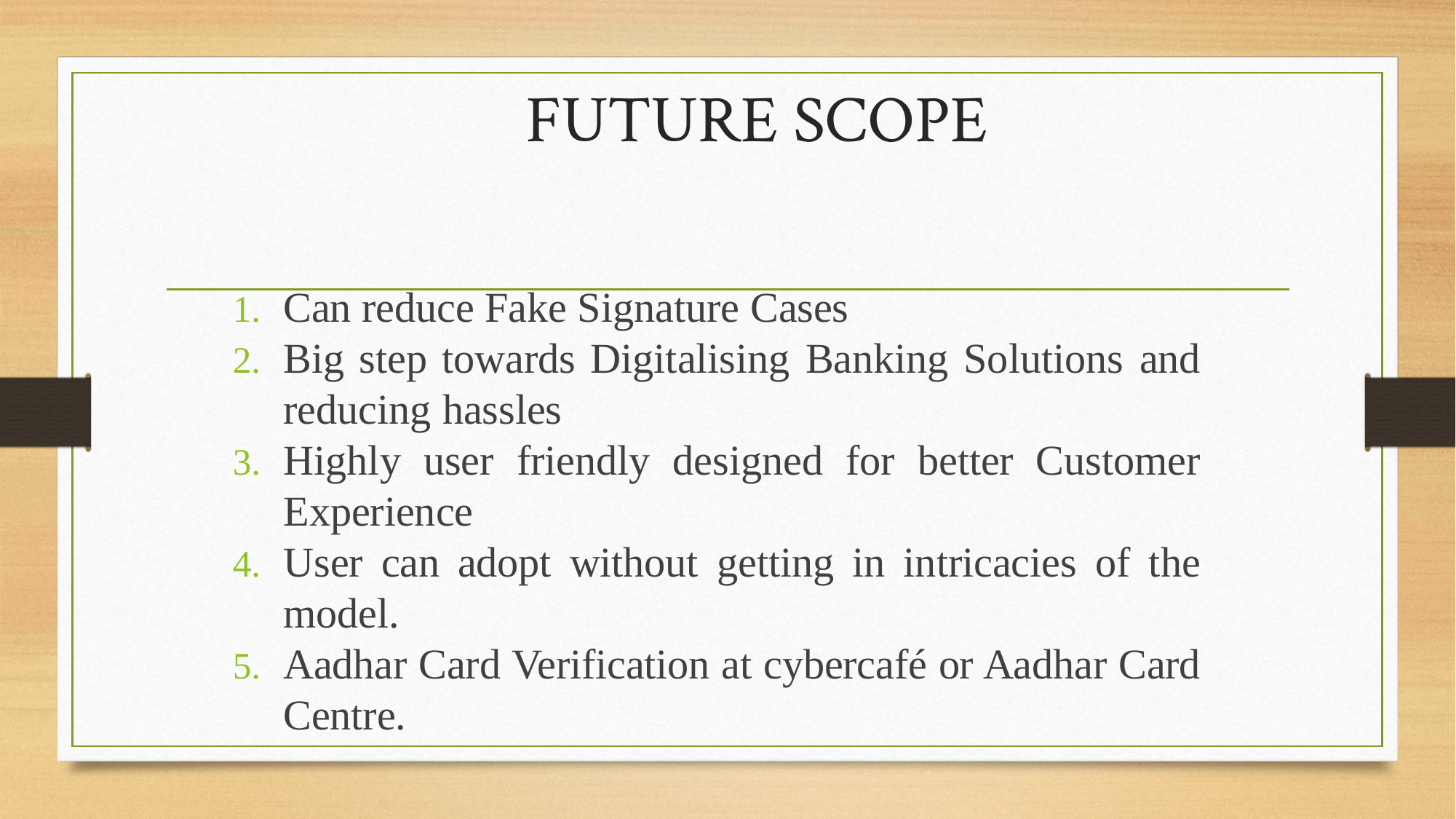

# FUTURE SCOPE
Can reduce Fake Signature Cases
Big step towards Digitalising Banking Solutions and reducing hassles
Highly user friendly designed for better Customer Experience
User can adopt without getting in intricacies of the model.
Aadhar Card Verification at cybercafé or Aadhar Card Centre.